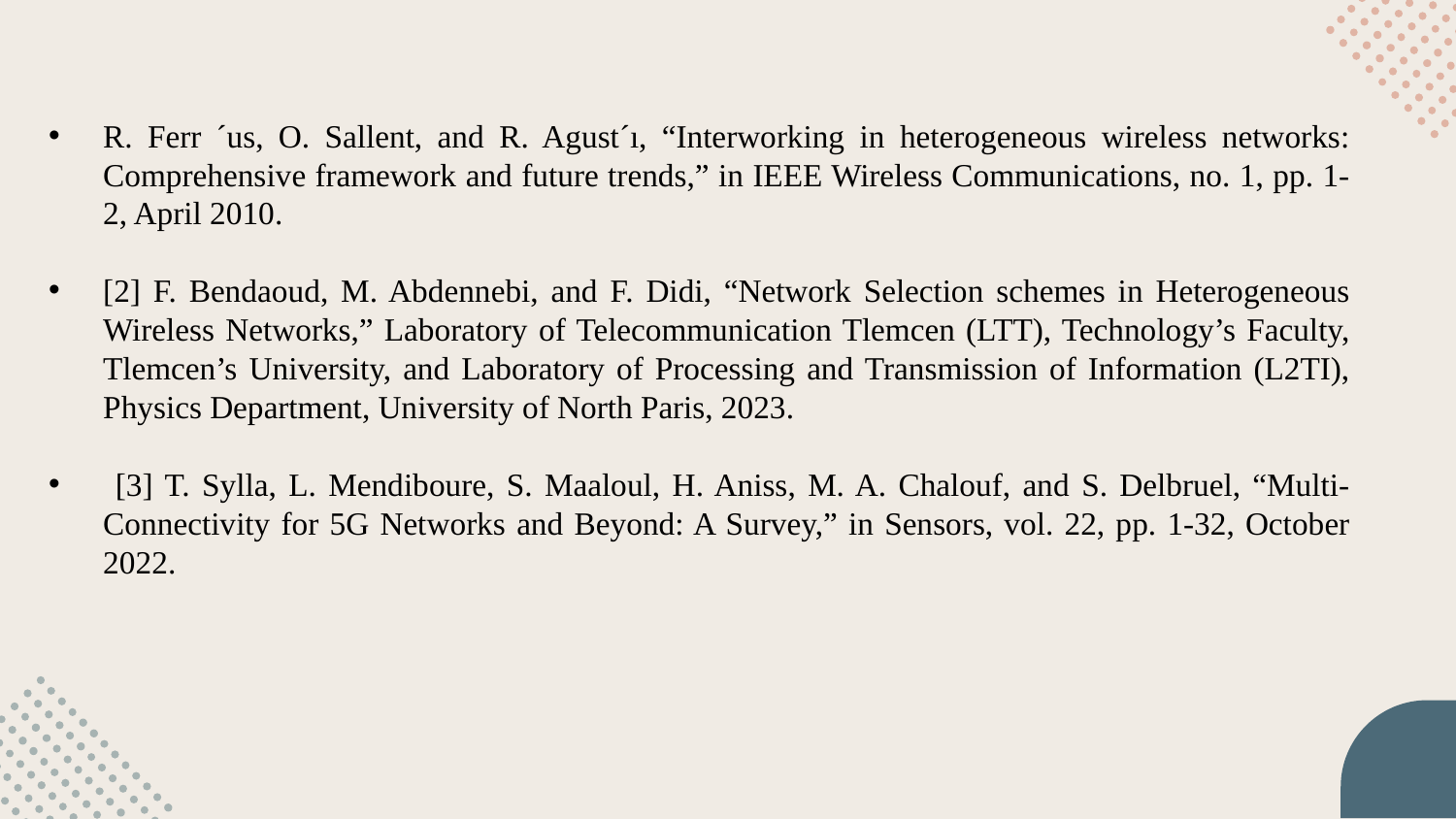

R. Ferr ´us, O. Sallent, and R. Agust´ı, “Interworking in heterogeneous wireless networks: Comprehensive framework and future trends,” in IEEE Wireless Communications, no. 1, pp. 1-2, April 2010.

[2] F. Bendaoud, M. Abdennebi, and F. Didi, “Network Selection schemes in Heterogeneous Wireless Networks,” Laboratory of Telecommunication Tlemcen (LTT), Technology’s Faculty, Tlemcen’s University, and Laboratory of Processing and Transmission of Information (L2TI), Physics Department, University of North Paris, 2023.

 [3] T. Sylla, L. Mendiboure, S. Maaloul, H. Aniss, M. A. Chalouf, and S. Delbruel, “Multi-Connectivity for 5G Networks and Beyond: A Survey,” in Sensors, vol. 22, pp. 1-32, October 2022.